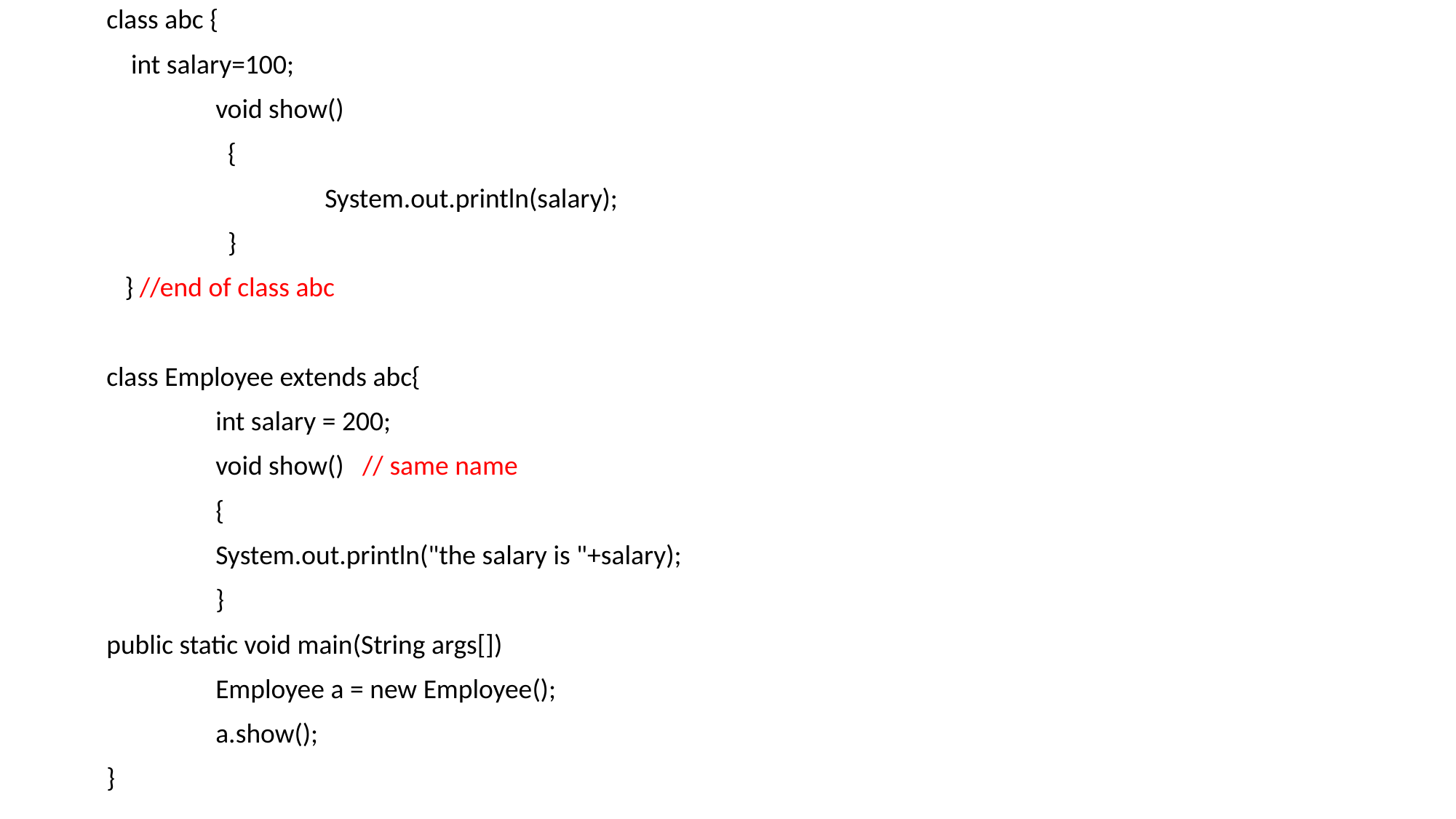

class abc {
    int salary=100;
   	void show()
	  {
		System.out.println(salary);
	  }
   } //end of class abc

class Employee extends abc{
	int salary = 200;
	void show()   // same name
	{
	System.out.println("the salary is "+salary);
	}
public static void main(String args[])
	Employee a = new Employee();
	a.show();
}